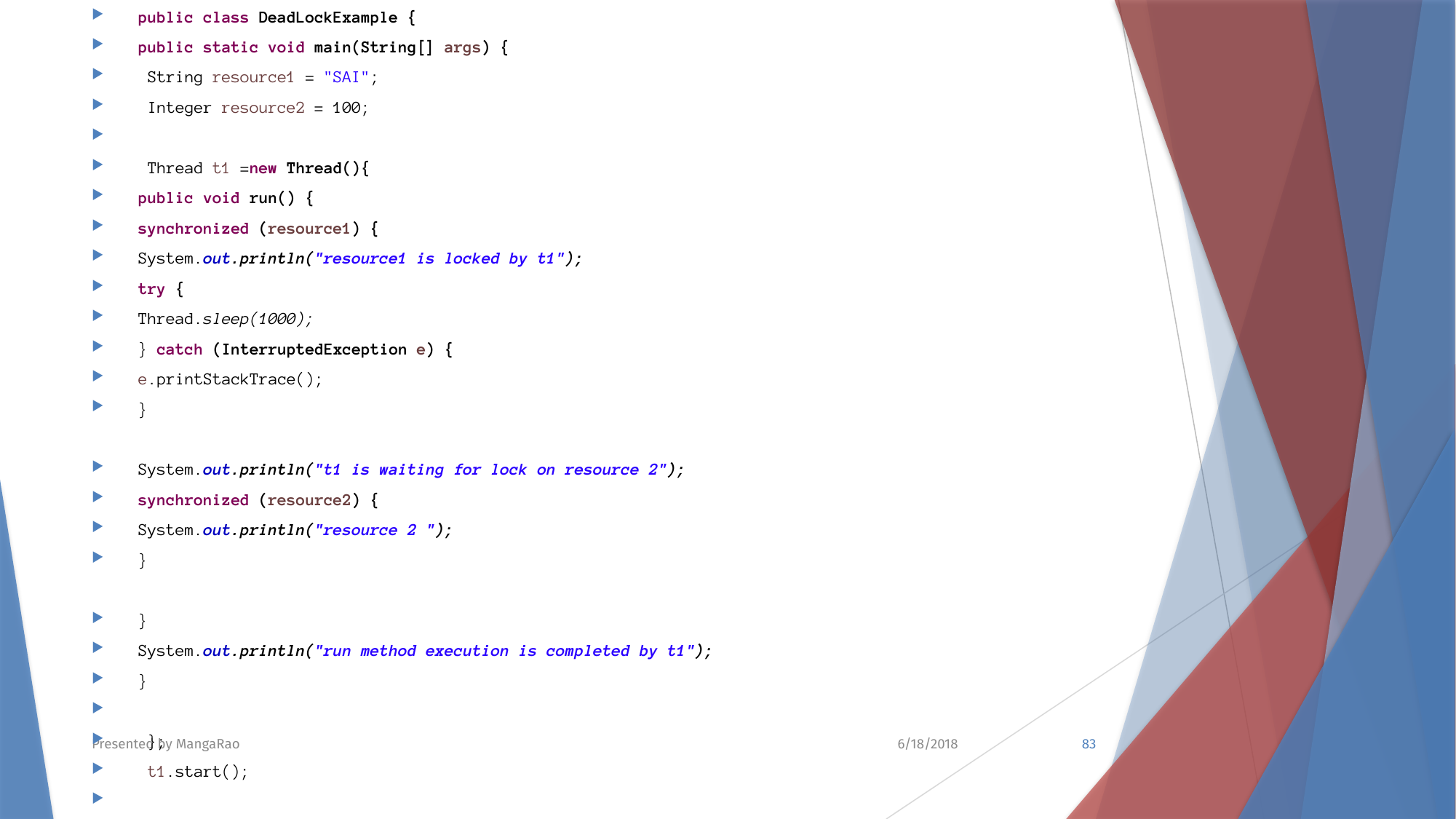

public class DeadLockExample {
public static void main(String[] args) {
 String resource1 = "SAI";
 Integer resource2 = 100;

 Thread t1 =new Thread(){
public void run() {
synchronized (resource1) {
System.out.println("resource1 is locked by t1");
try {
Thread.sleep(1000);
} catch (InterruptedException e) {
e.printStackTrace();
}

System.out.println("t1 is waiting for lock on resource 2");
synchronized (resource2) {
System.out.println("resource 2 ");
}

}
System.out.println("run method execution is completed by t1");
}

 };
 t1.start();

Presented by MangaRao
6/18/2018
83